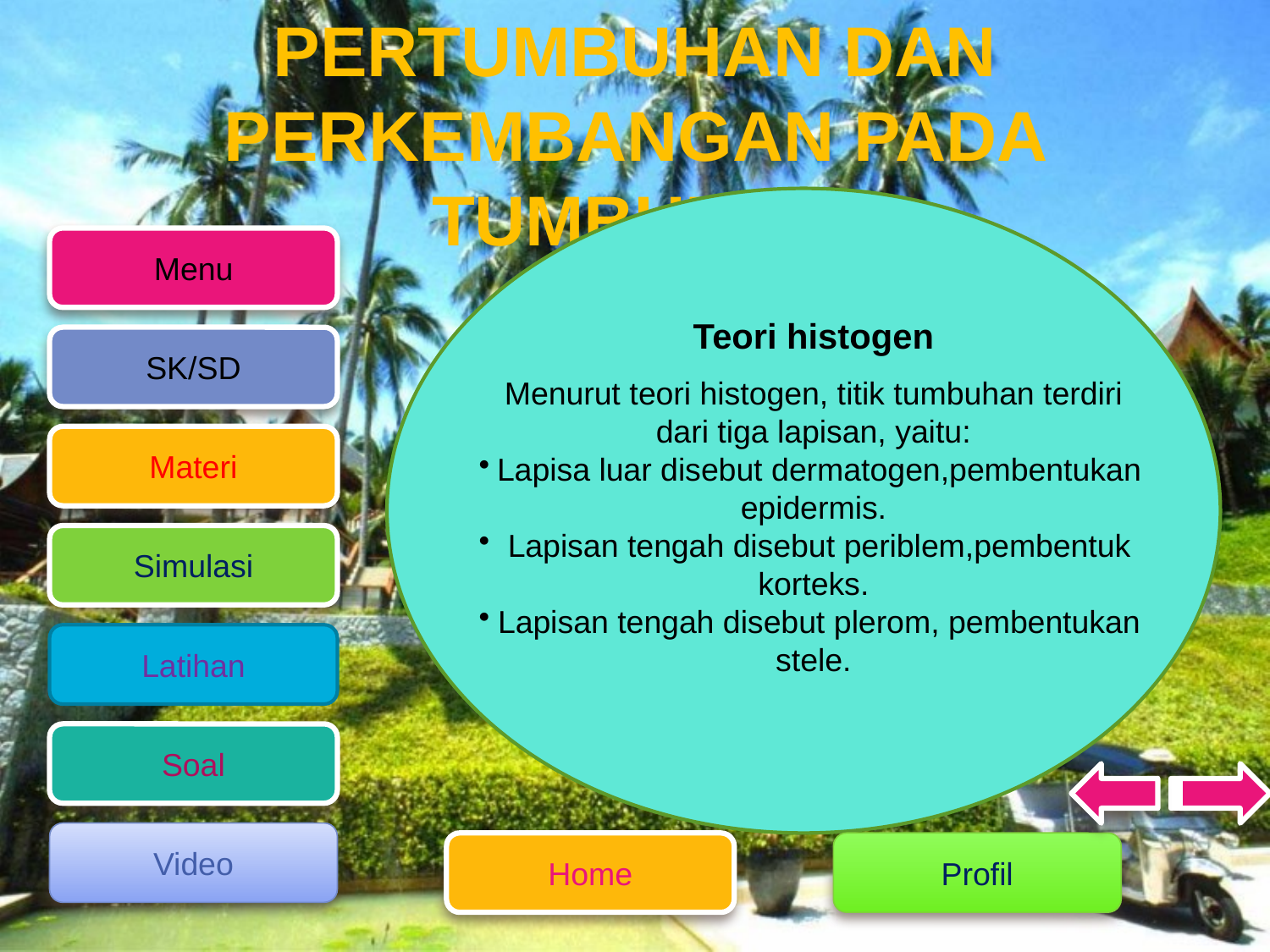

Teori histogen

Menurut teori histogen, titik tumbuhan terdiri dari tiga lapisan, yaitu:
Lapisa luar disebut dermatogen,pembentukan epidermis.
Lapisan tengah disebut periblem,pembentuk korteks.
Lapisan tengah disebut plerom, pembentukan stele.